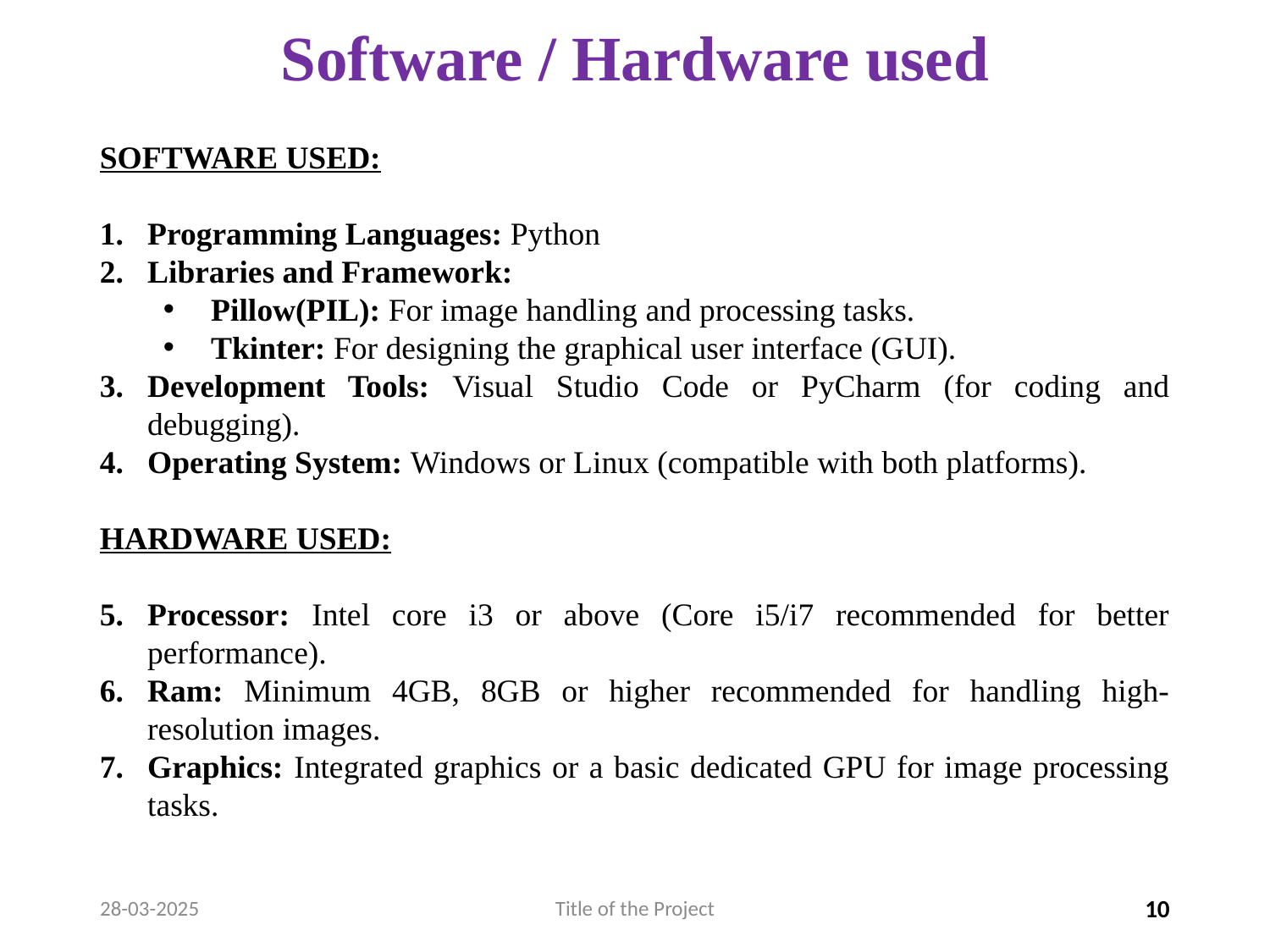

# Software / Hardware used
SOFTWARE USED:

Programming Languages: Python
Libraries and Framework:
Pillow(PIL): For image handling and processing tasks.
Tkinter: For designing the graphical user interface (GUI).
Development Tools: Visual Studio Code or PyCharm (for coding and debugging).
Operating System: Windows or Linux (compatible with both platforms).

HARDWARE USED:

Processor: Intel core i3 or above (Core i5/i7 recommended for better performance).
Ram: Minimum 4GB, 8GB or higher recommended for handling high-resolution images.
Graphics: Integrated graphics or a basic dedicated GPU for image processing tasks.

28-03-2025
Title of the Project
10